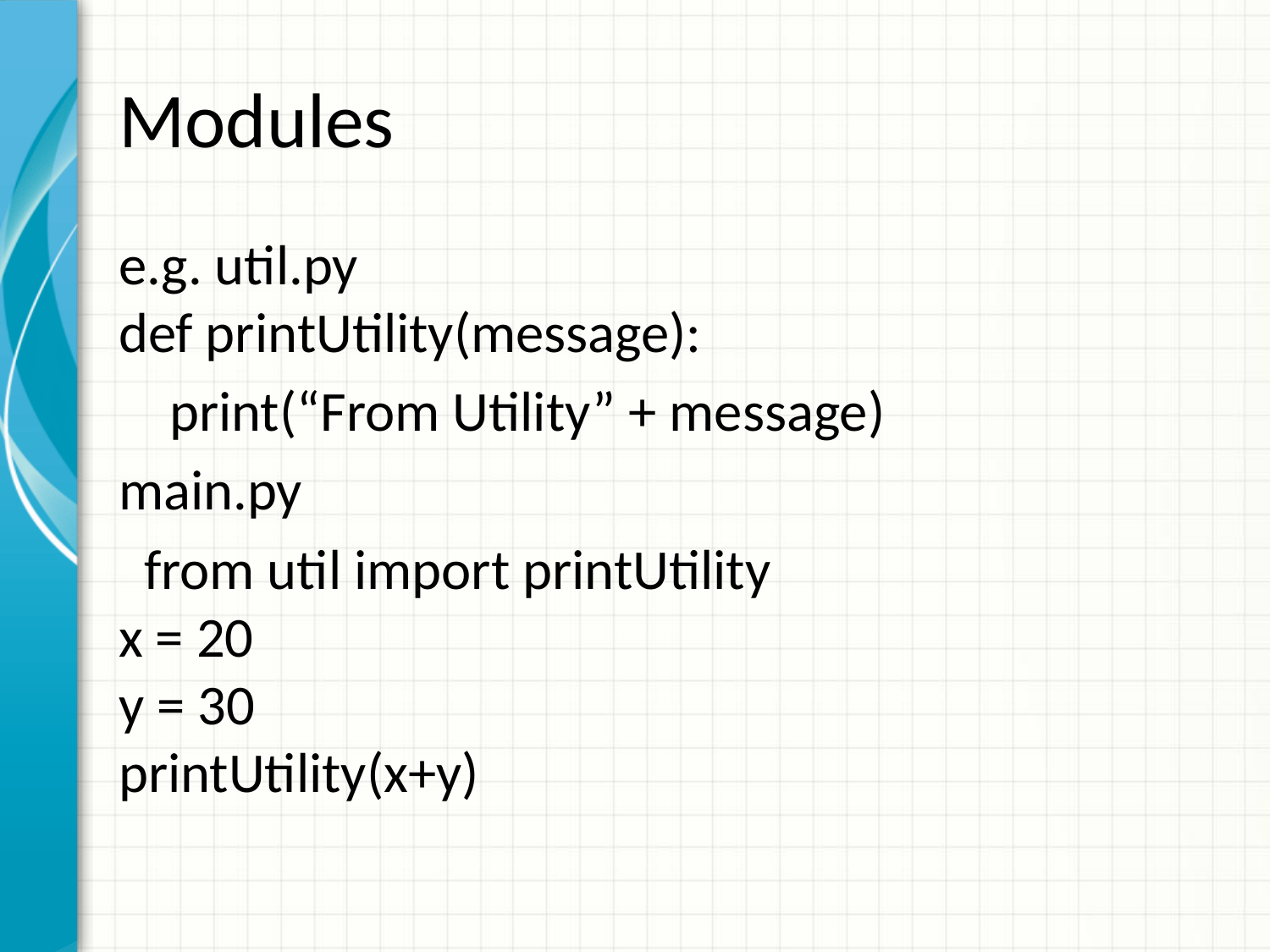

# Modules
e.g. util.py
def printUtility(message):
    print(“From Utility” + message)
main.py
  from util import printUtility
x = 20
y = 30
printUtility(x+y)